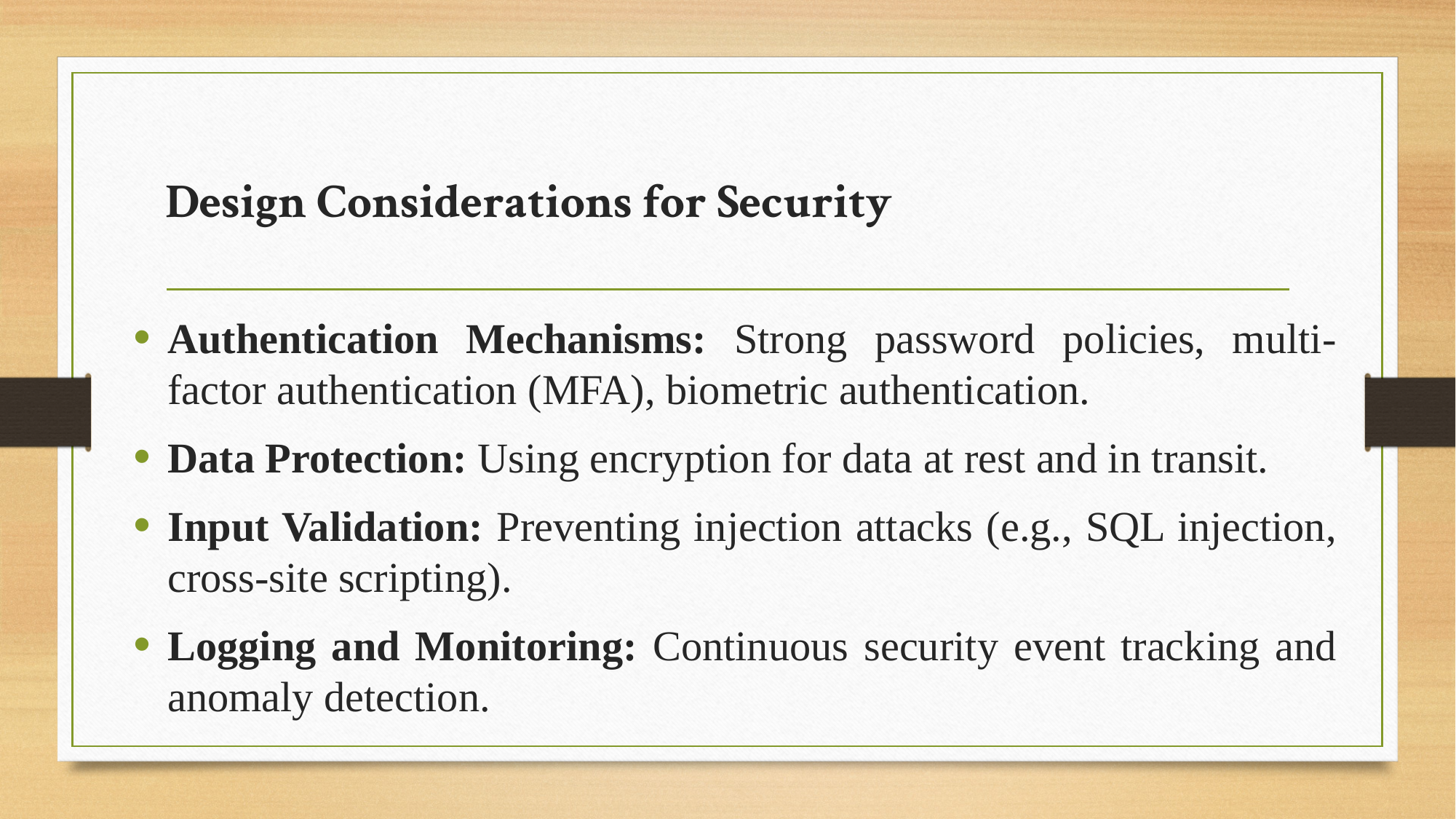

# Design Considerations for Security
Authentication Mechanisms: Strong password policies, multi-factor authentication (MFA), biometric authentication.
Data Protection: Using encryption for data at rest and in transit.
Input Validation: Preventing injection attacks (e.g., SQL injection, cross-site scripting).
Logging and Monitoring: Continuous security event tracking and anomaly detection.